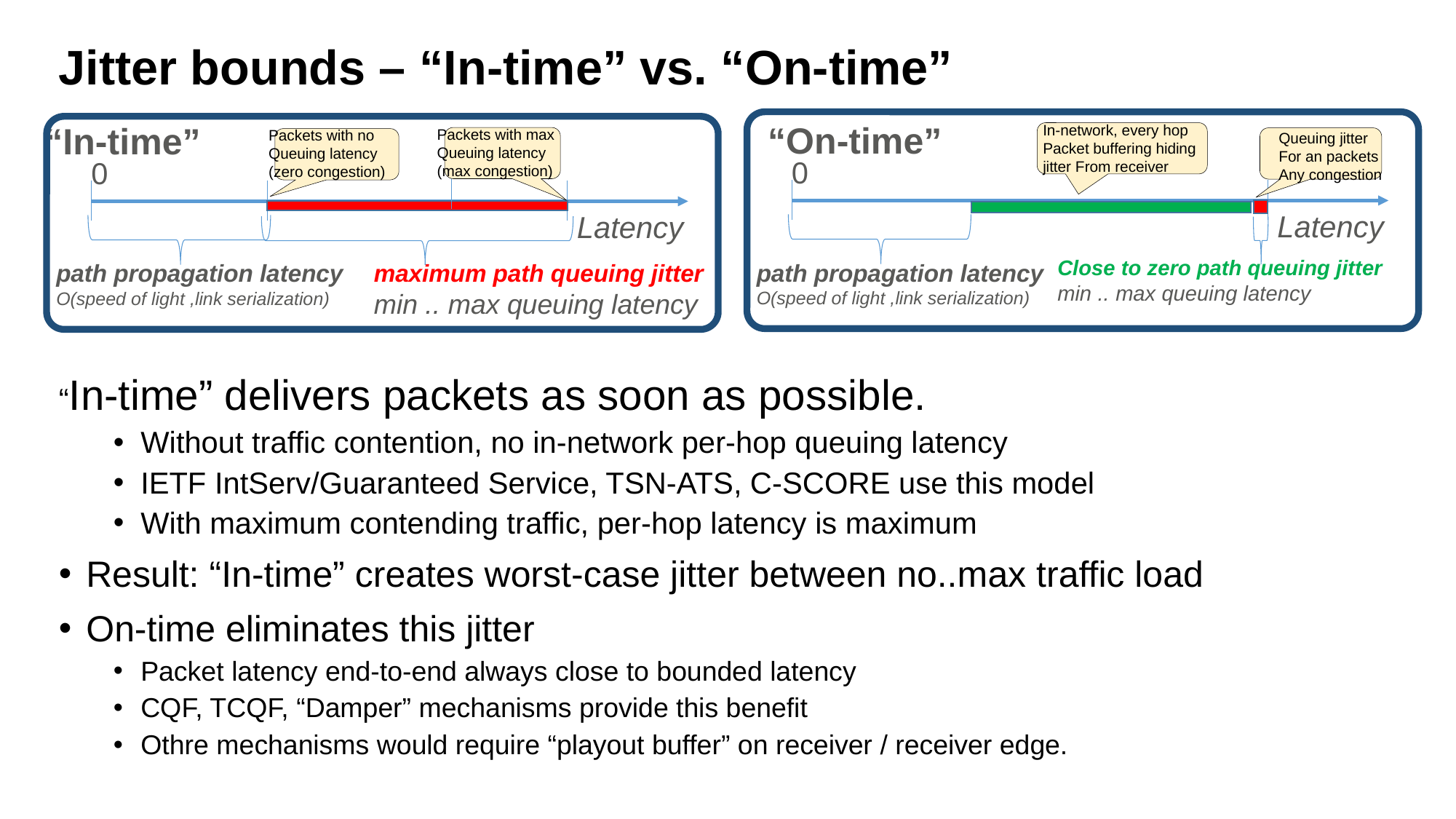

# Jitter bounds – “In-time” vs. “On-time”

“On-time”
In-network, every hop
Packet buffering hiding jitter From receiver

Queuing jitter
For an packets
Any congestion

0

Latency

Close to zero path queuing jitter
min .. max queuing latency
path propagation latency
O(speed of light ,link serialization)

“In-time”

Packets with max
Queuing latency
(max congestion)
Packets with no
Queuing latency
(zero congestion)

0

Latency
maximum path queuing jitter
min .. max queuing latency
path propagation latency
O(speed of light ,link serialization)
“In-time” delivers packets as soon as possible.
Without traffic contention, no in-network per-hop queuing latency
IETF IntServ/Guaranteed Service, TSN-ATS, C-SCORE use this model
With maximum contending traffic, per-hop latency is maximum
Result: “In-time” creates worst-case jitter between no..max traffic load
On-time eliminates this jitter
Packet latency end-to-end always close to bounded latency
CQF, TCQF, “Damper” mechanisms provide this benefit
Othre mechanisms would require “playout buffer” on receiver / receiver edge.